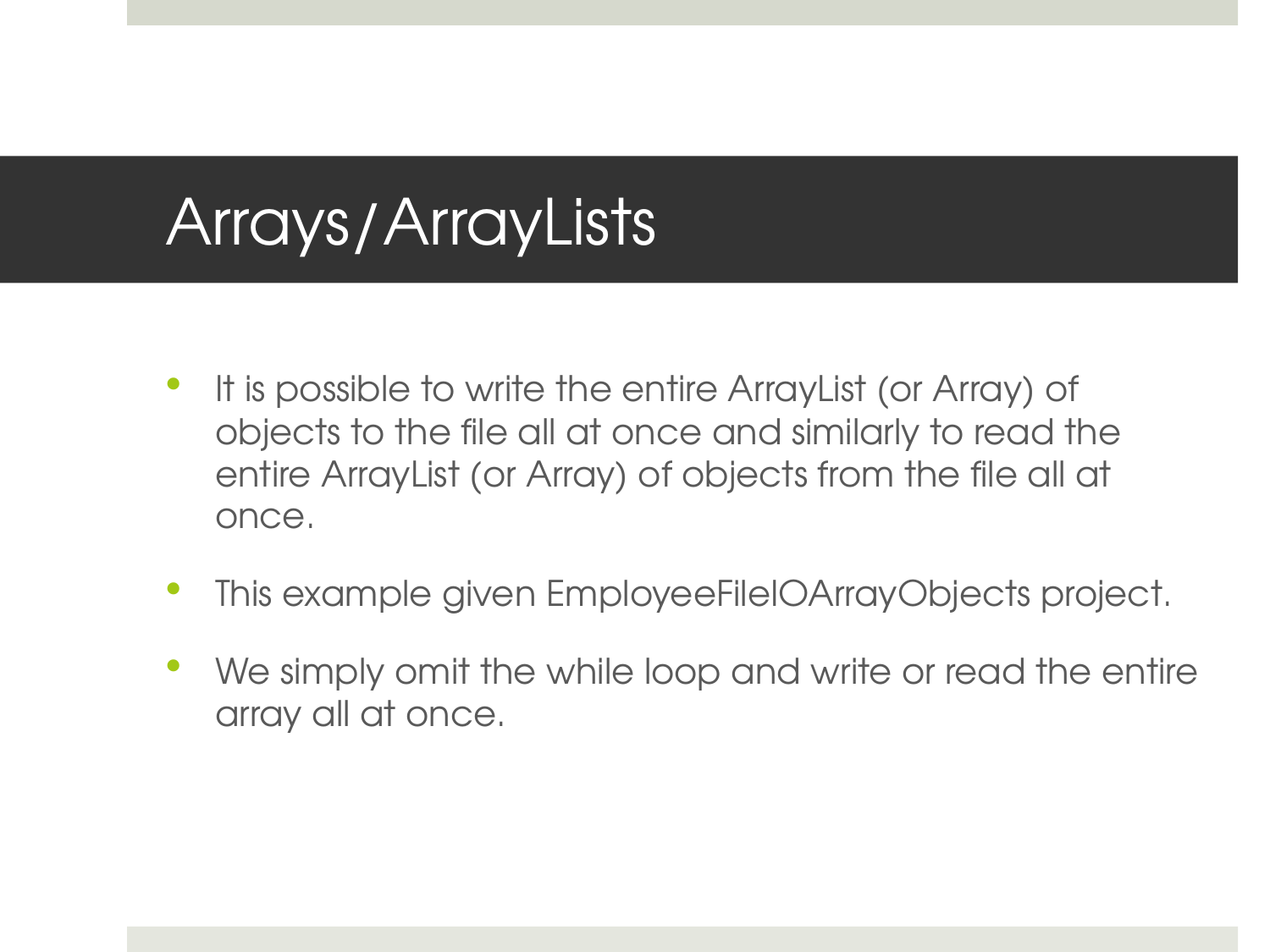

# Arrays/ArrayLists
It is possible to write the entire ArrayList (or Array) of objects to the file all at once and similarly to read the entire ArrayList (or Array) of objects from the file all at once.
This example given EmployeeFileIOArrayObjects project.
We simply omit the while loop and write or read the entire array all at once.